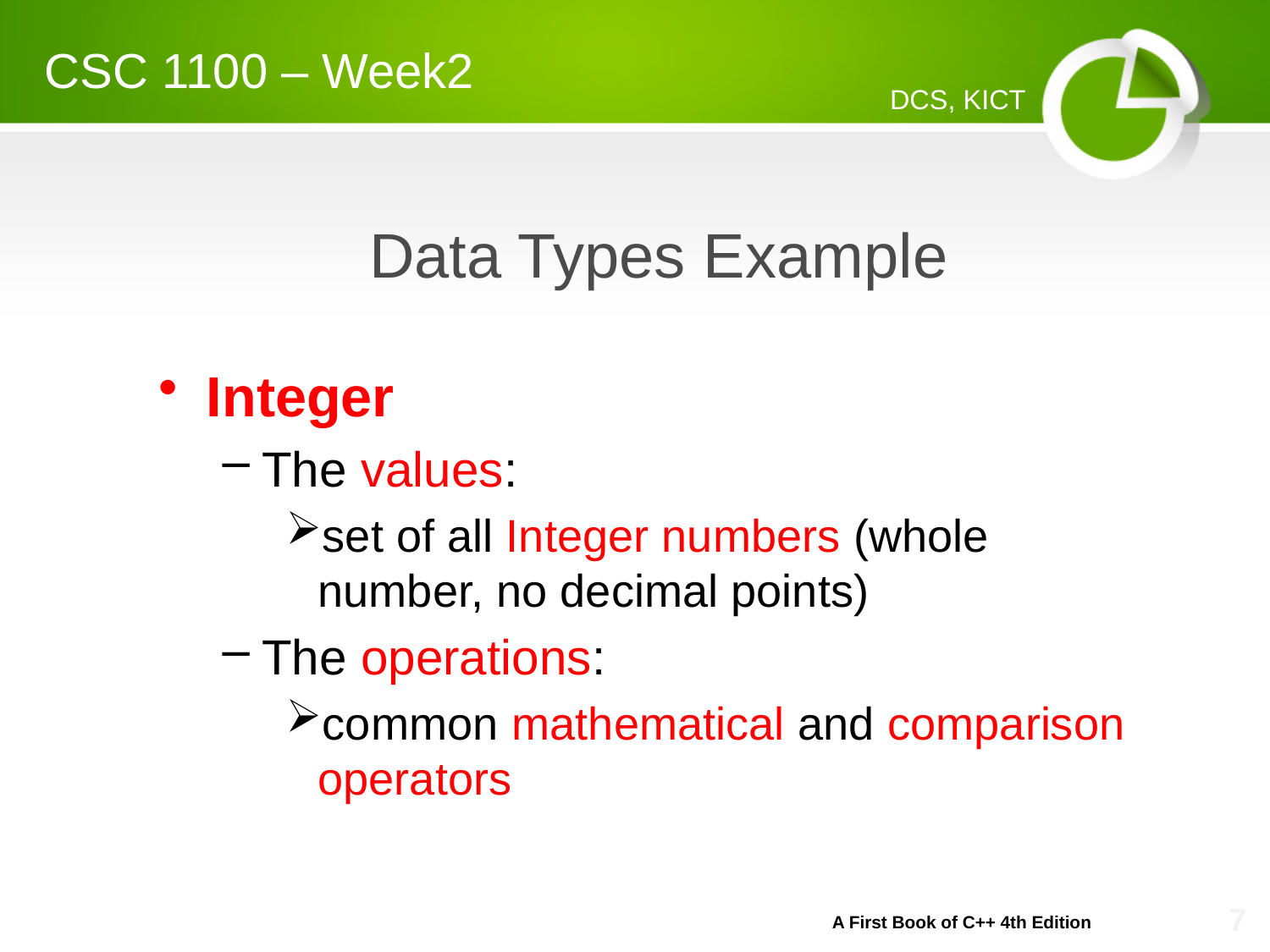

CSC 1100 – Week2
DCS, KICT
7
# Data Types Example
Integer
The values:
set of all Integer numbers (whole  number, no decimal points)
The operations:
common mathematical and comparison operators

7
A First Book of C++ 4th Edition